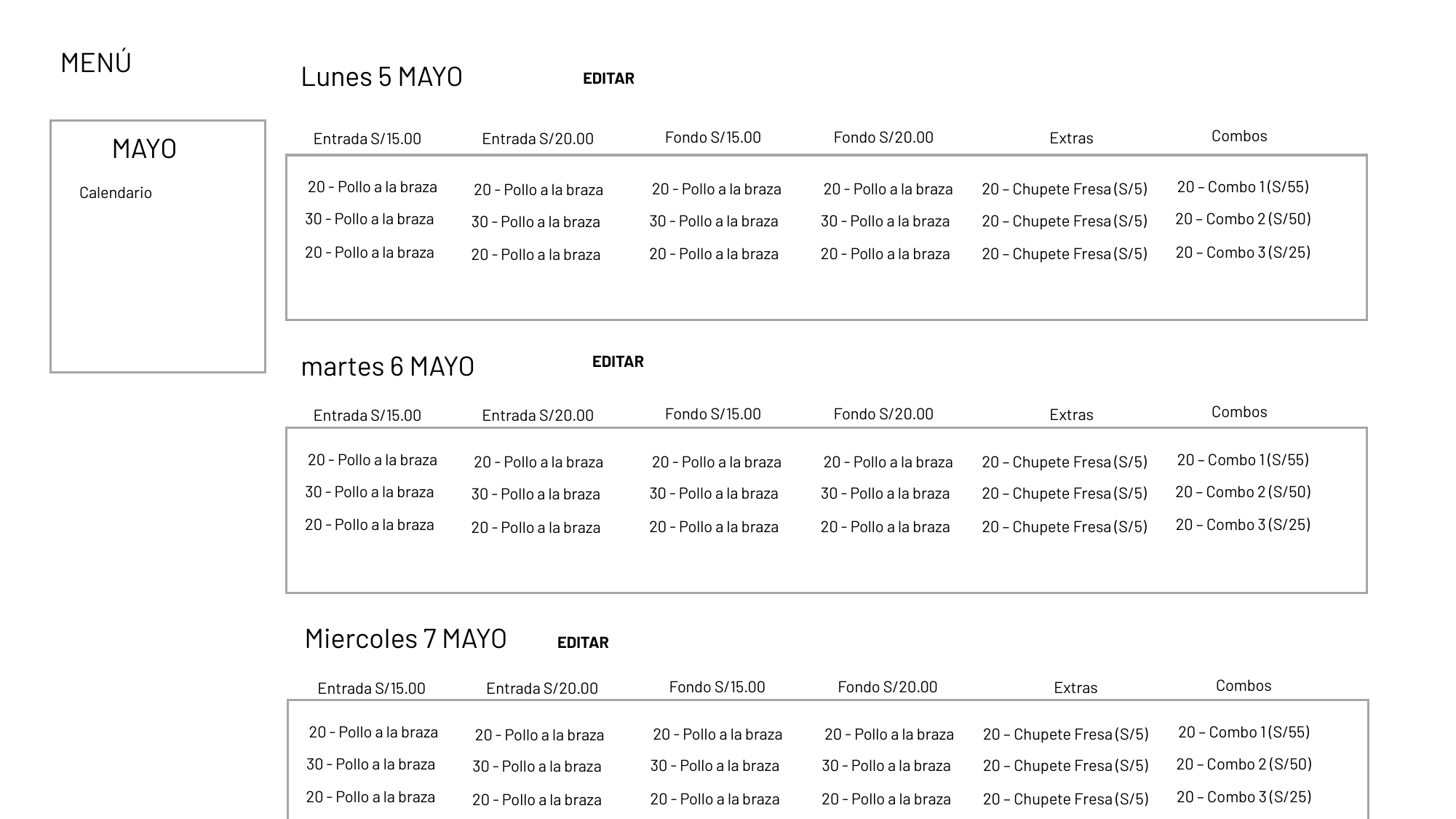

MENÚ
Lunes 5 MAYO
EDITAR
Combos

Fondo S/15.00
Fondo S/20.00
Extras
Entrada S/15.00
Entrada S/20.00
MAYO

20 - Pollo a la braza
20 – Combo 1 (S/55)
20 - Pollo a la braza
20 - Pollo a la braza
20 – Chupete Fresa (S/5)
20 - Pollo a la braza
Calendario
30 - Pollo a la braza
20 – Combo 2 (S/50)
30 - Pollo a la braza
30 - Pollo a la braza
20 – Chupete Fresa (S/5)
30 - Pollo a la braza
20 - Pollo a la braza
20 – Combo 3 (S/25)
20 - Pollo a la braza
20 - Pollo a la braza
20 – Chupete Fresa (S/5)
20 - Pollo a la braza
martes 6 MAYO
EDITAR
Combos
Fondo S/15.00
Fondo S/20.00
Extras
Entrada S/15.00
Entrada S/20.00

20 - Pollo a la braza
20 – Combo 1 (S/55)
20 - Pollo a la braza
20 - Pollo a la braza
20 – Chupete Fresa (S/5)
20 - Pollo a la braza
30 - Pollo a la braza
20 – Combo 2 (S/50)
30 - Pollo a la braza
30 - Pollo a la braza
20 – Chupete Fresa (S/5)
30 - Pollo a la braza
20 - Pollo a la braza
20 – Combo 3 (S/25)
20 - Pollo a la braza
20 - Pollo a la braza
20 – Chupete Fresa (S/5)
20 - Pollo a la braza
Miercoles 7 MAYO
EDITAR
Combos
Fondo S/15.00
Fondo S/20.00
Extras
Entrada S/15.00
Entrada S/20.00

20 - Pollo a la braza
20 – Combo 1 (S/55)
20 - Pollo a la braza
20 - Pollo a la braza
20 – Chupete Fresa (S/5)
20 - Pollo a la braza
30 - Pollo a la braza
20 – Combo 2 (S/50)
30 - Pollo a la braza
30 - Pollo a la braza
20 – Chupete Fresa (S/5)
30 - Pollo a la braza
20 - Pollo a la braza
20 – Combo 3 (S/25)
20 - Pollo a la braza
20 - Pollo a la braza
20 – Chupete Fresa (S/5)
20 - Pollo a la braza